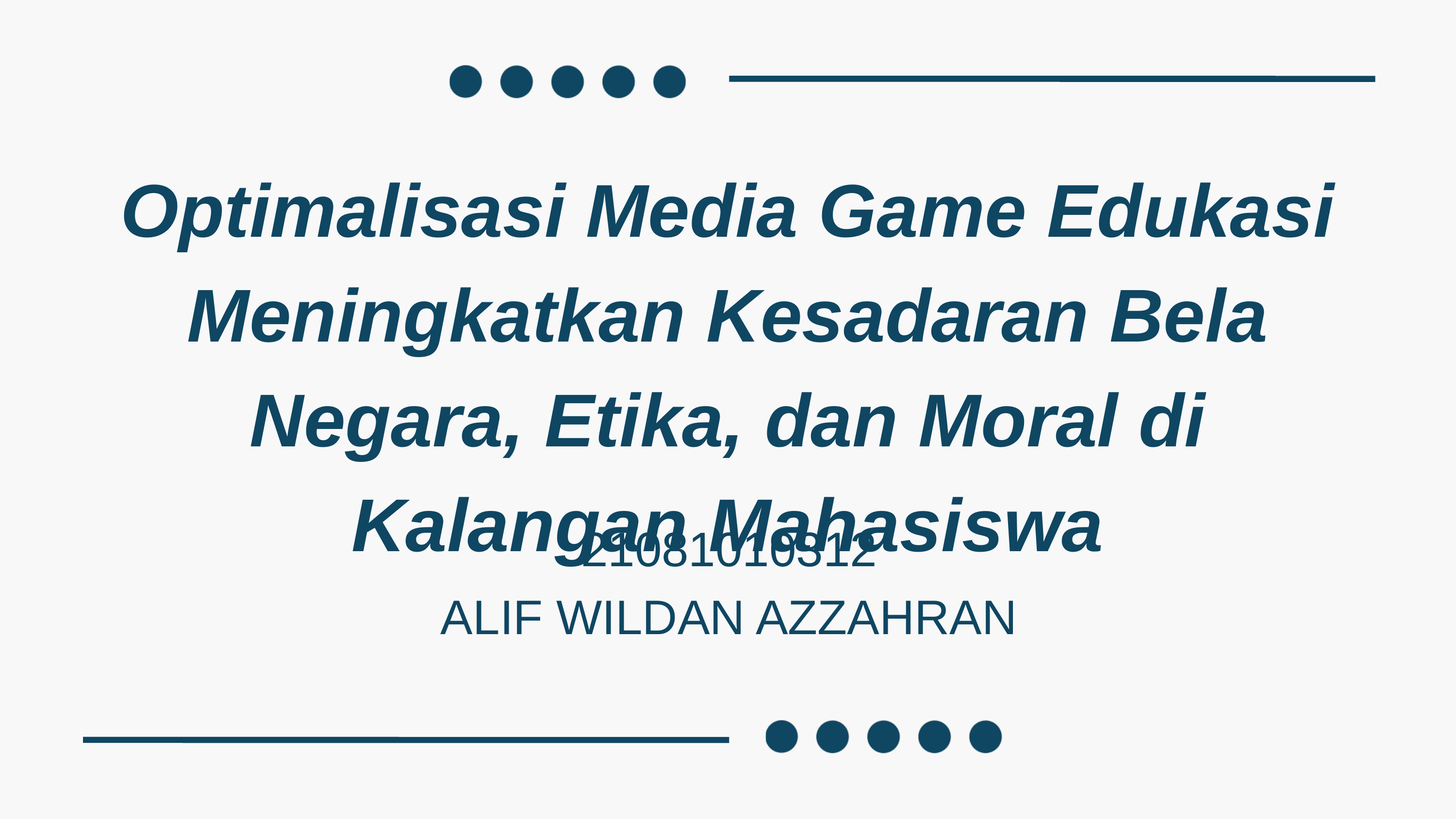

Optimalisasi Media Game Edukasi Meningkatkan Kesadaran Bela Negara, Etika, dan Moral di Kalangan Mahasiswa
21081010312
ALIF WILDAN AZZAHRAN